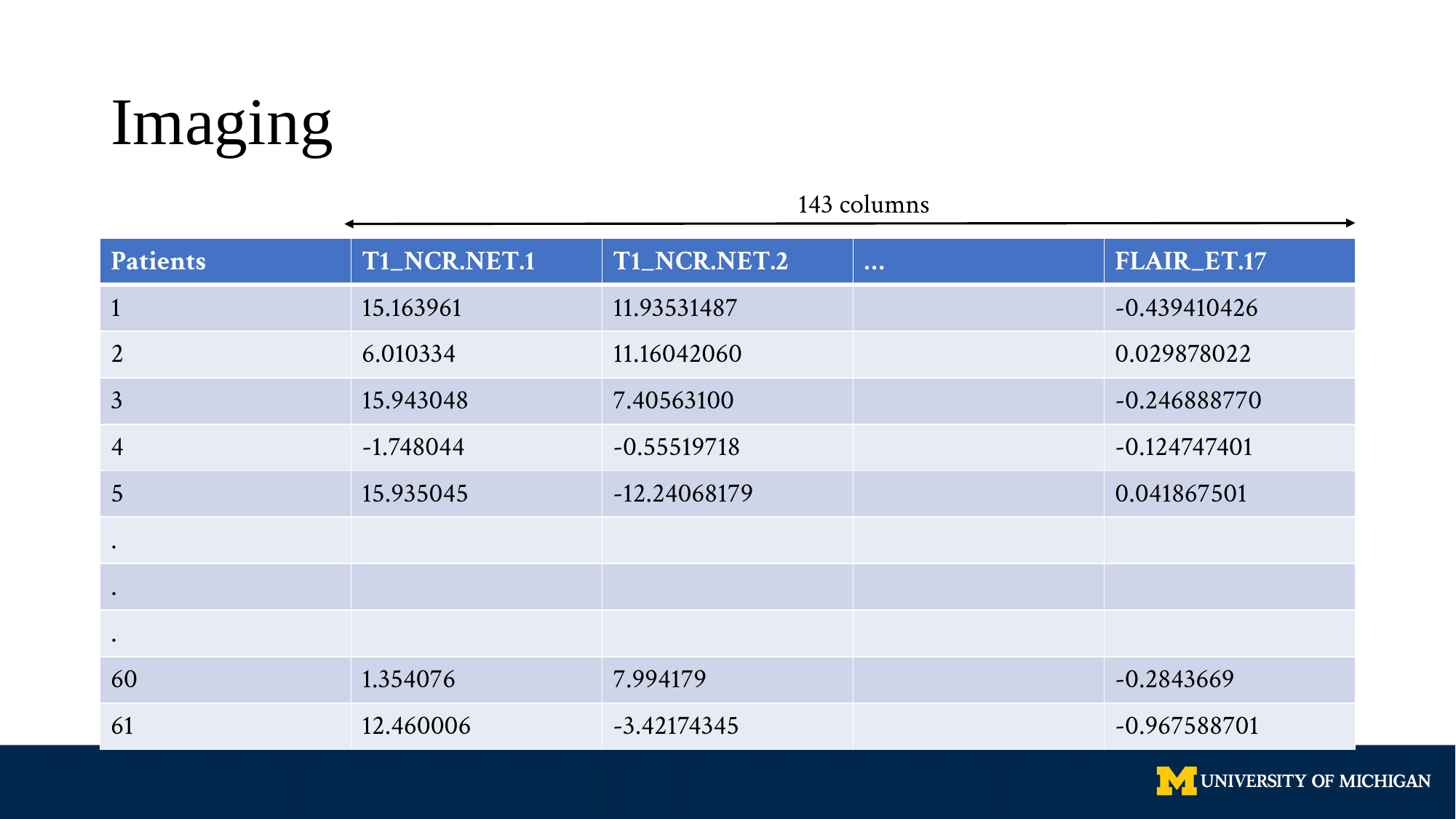

# Imaging
143 columns
| Patients | T1\_NCR.NET.1 | T1\_NCR.NET.2 | … | FLAIR\_ET.17 |
| --- | --- | --- | --- | --- |
| 1 | 15.163961 | 11.93531487 |  | -0.439410426 |
| 2 | 6.010334 | 11.16042060 |  | 0.029878022 |
| 3 | 15.943048 | 7.40563100 |  | -0.246888770 |
| 4 | -1.748044 | -0.55519718 |  | -0.124747401 |
| 5 | 15.935045 | -12.24068179 |  | 0.041867501 |
| . |  |  |  |  |
| . |  |  |  |  |
| . |  |  |  |  |
| 60 | 1.354076 | 7.994179 |  | -0.2843669 |
| 61 | 12.460006 | -3.42174345 |  | -0.967588701 |